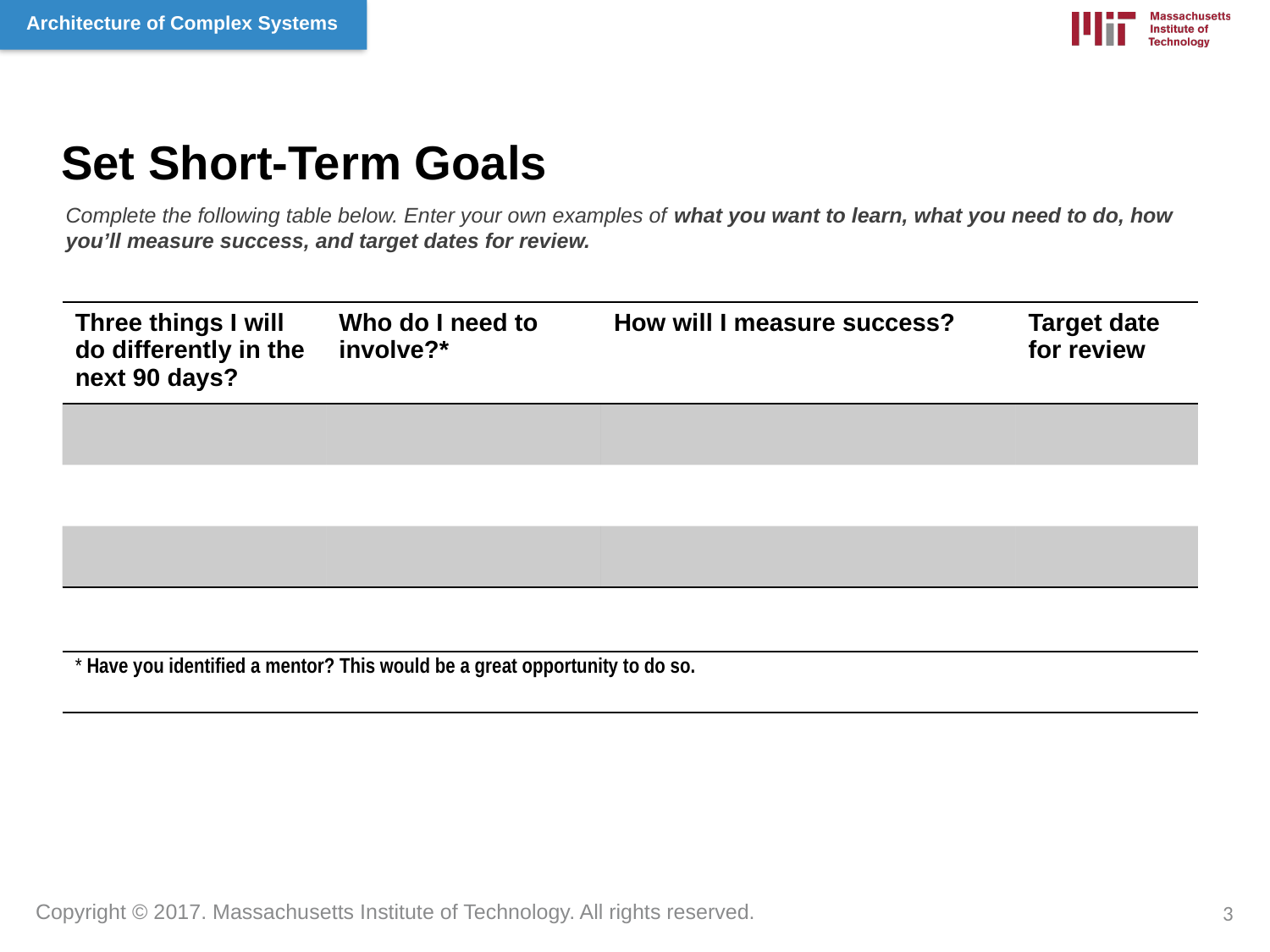

Set Short-Term Goals
Complete the following table below. Enter your own examples of what you want to learn, what you need to do, how you’ll measure success, and target dates for review.
| Three things I will do differently in the next 90 days? | Who do I need to involve?\* | How will I measure success? | Target date for review |
| --- | --- | --- | --- |
|  |  |  |  |
|  |  |  |  |
|  |  |  |  |
| \* Have you identified a mentor? This would be a great opportunity to do so. |
| --- |
3